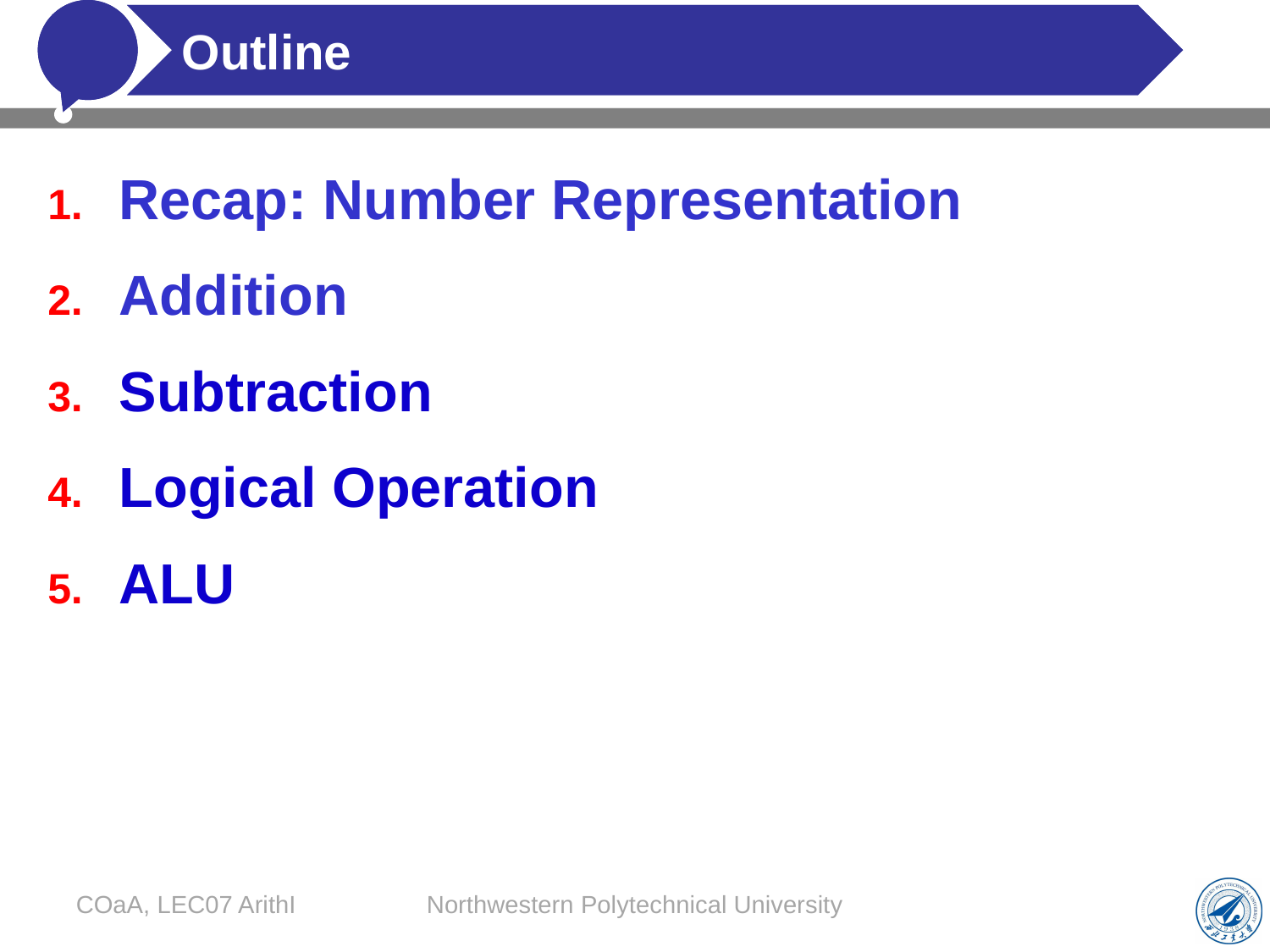

# Outline

Recap: Number Representation
Addition
Subtraction
Logical Operation
ALU

COaA, LEC07 ArithI
Northwestern Polytechnical University
2